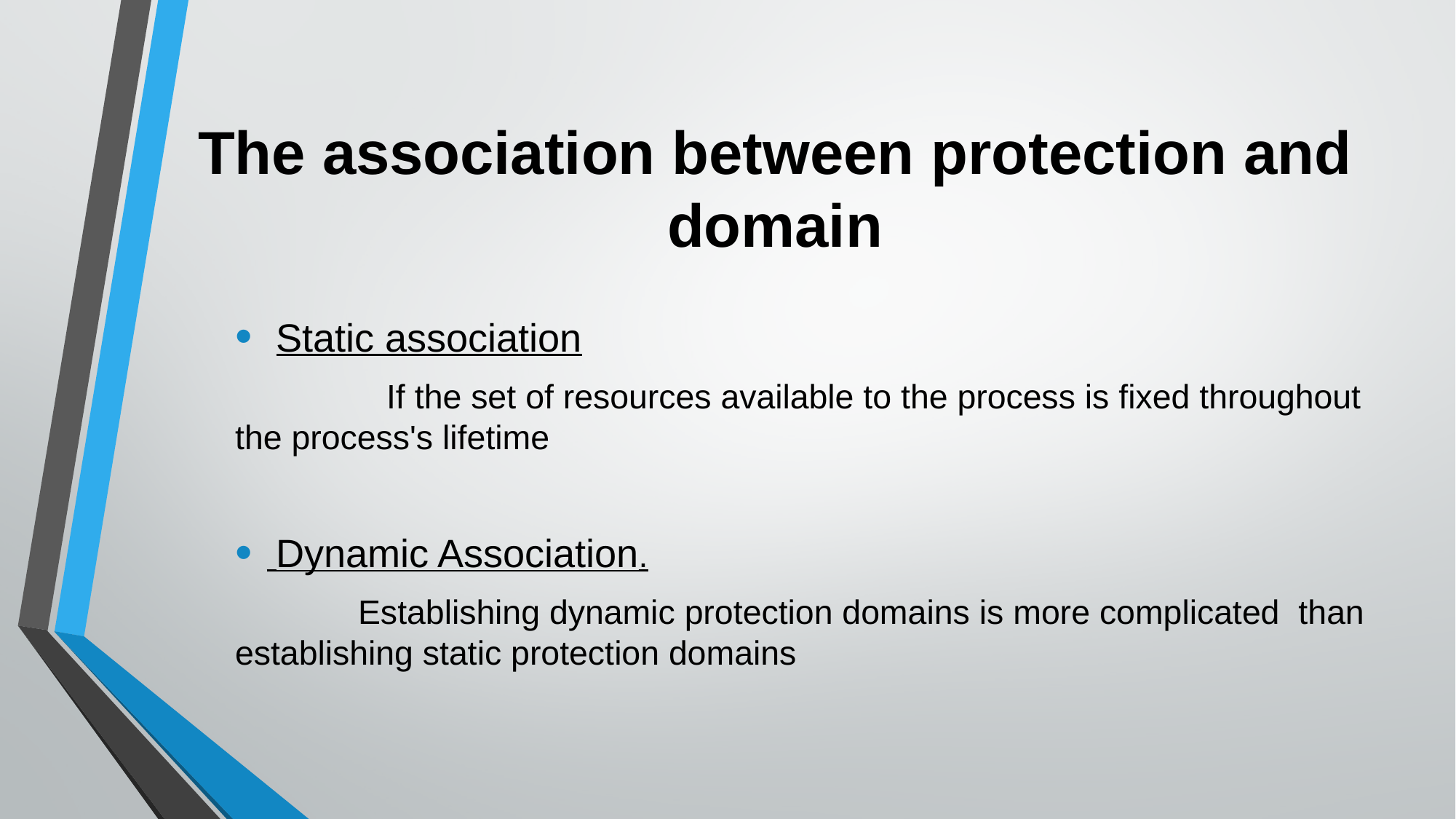

# The association between protection and domain
 Static association
                If the set of resources available to the process is fixed throughout the process's lifetime

 Dynamic Association.
             Establishing dynamic protection domains is more complicated  than establishing static protection domains